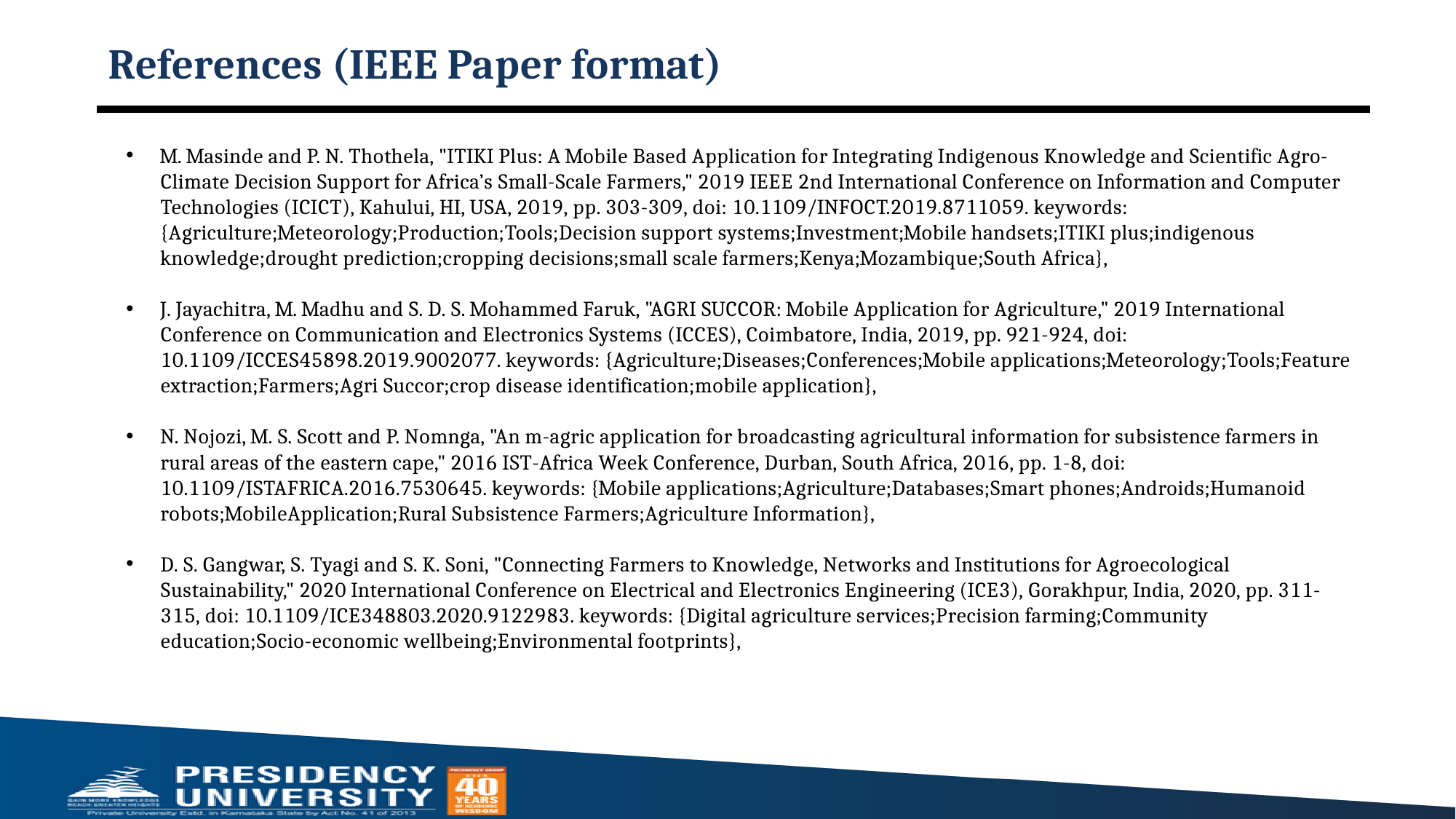

# References (IEEE Paper format)
M. Masinde and P. N. Thothela, "ITIKI Plus: A Mobile Based Application for Integrating Indigenous Knowledge and Scientific Agro-Climate Decision Support for Africa’s Small-Scale Farmers," 2019 IEEE 2nd International Conference on Information and Computer Technologies (ICICT), Kahului, HI, USA, 2019, pp. 303-309, doi: 10.1109/INFOCT.2019.8711059. keywords: {Agriculture;Meteorology;Production;Tools;Decision support systems;Investment;Mobile handsets;ITIKI plus;indigenous knowledge;drought prediction;cropping decisions;small scale farmers;Kenya;Mozambique;South Africa},

J. Jayachitra, M. Madhu and S. D. S. Mohammed Faruk, "AGRI SUCCOR: Mobile Application for Agriculture," 2019 International Conference on Communication and Electronics Systems (ICCES), Coimbatore, India, 2019, pp. 921-924, doi: 10.1109/ICCES45898.2019.9002077. keywords: {Agriculture;Diseases;Conferences;Mobile applications;Meteorology;Tools;Feature extraction;Farmers;Agri Succor;crop disease identification;mobile application},

N. Nojozi, M. S. Scott and P. Nomnga, "An m-agric application for broadcasting agricultural information for subsistence farmers in rural areas of the eastern cape," 2016 IST-Africa Week Conference, Durban, South Africa, 2016, pp. 1-8, doi: 10.1109/ISTAFRICA.2016.7530645. keywords: {Mobile applications;Agriculture;Databases;Smart phones;Androids;Humanoid robots;MobileApplication;Rural Subsistence Farmers;Agriculture Information},

D. S. Gangwar, S. Tyagi and S. K. Soni, "Connecting Farmers to Knowledge, Networks and Institutions for Agroecological Sustainability," 2020 International Conference on Electrical and Electronics Engineering (ICE3), Gorakhpur, India, 2020, pp. 311-315, doi: 10.1109/ICE348803.2020.9122983. keywords: {Digital agriculture services;Precision farming;Community education;Socio-economic wellbeing;Environmental footprints},